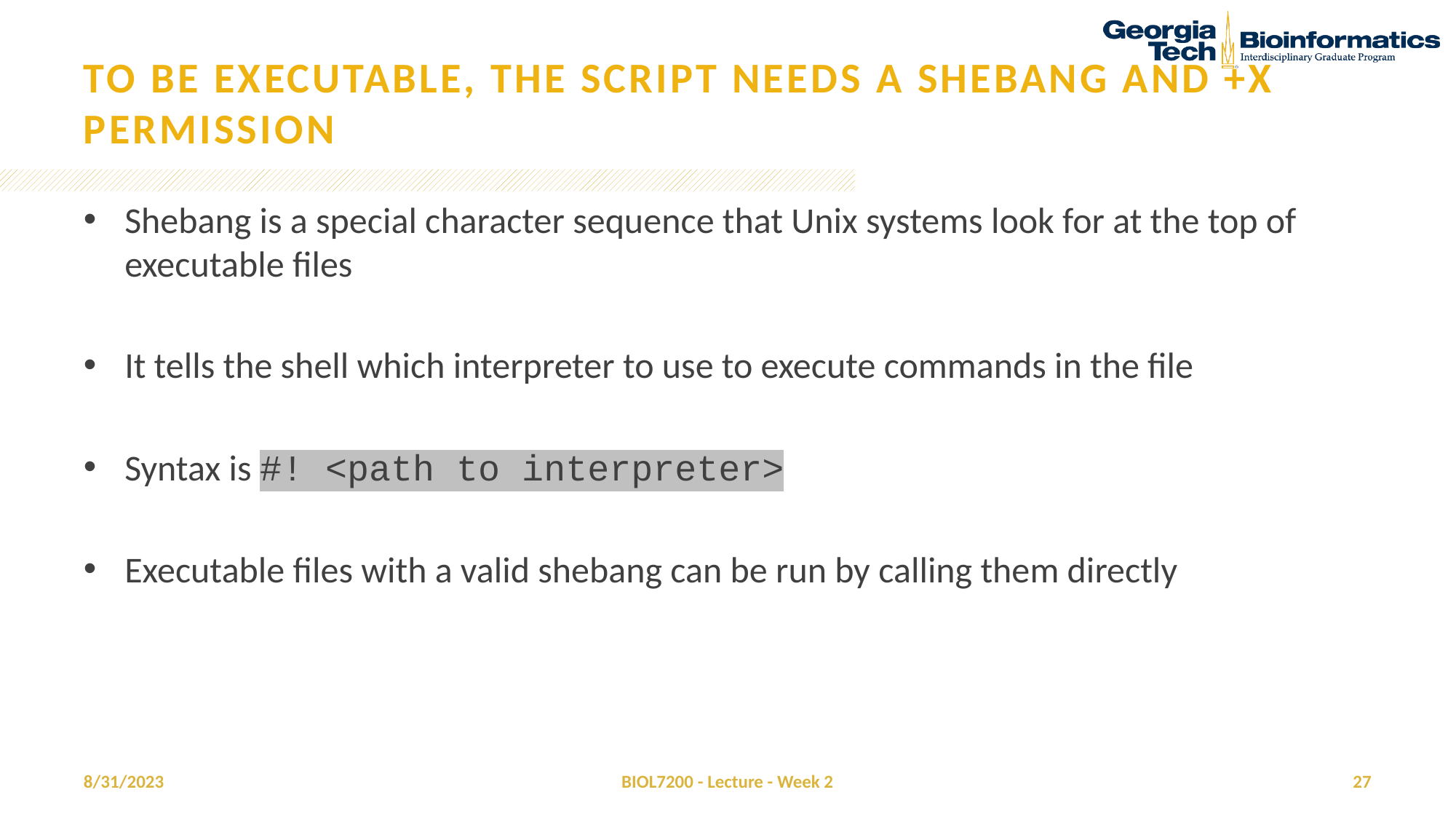

# To be executable, the script needs a shebang and +x permission
Shebang is a special character sequence that Unix systems look for at the top of executable files

It tells the shell which interpreter to use to execute commands in the file

Syntax is #! <path to interpreter>

Executable files with a valid shebang can be run by calling them directly
8/31/2023
BIOL7200 - Lecture - Week 2
27